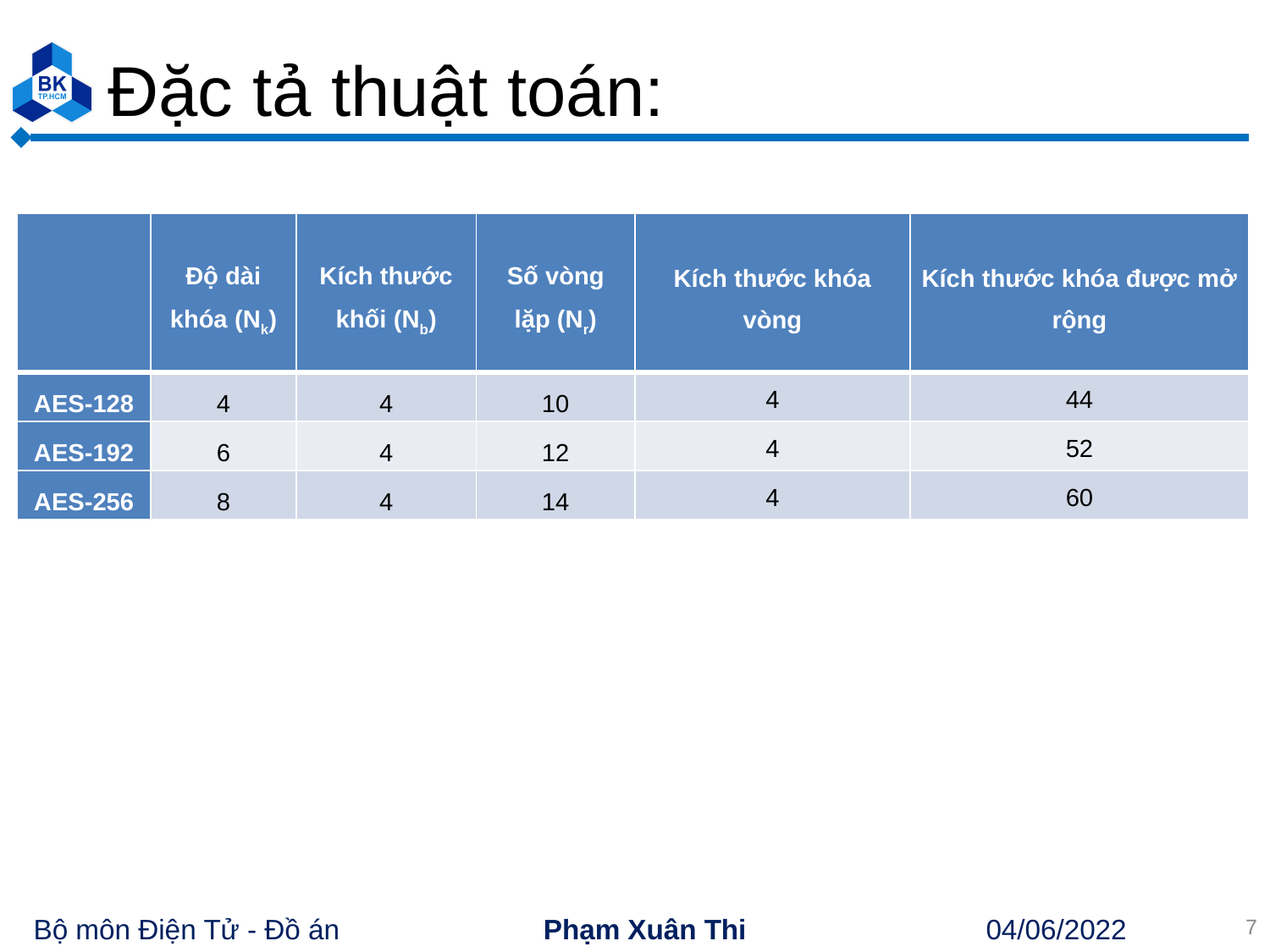

# Đặc tả thuật toán:

|  | Độ dài khóa (Nk) | Kích thước khối (Nb) | Số vòng lặp (Nr) | Kích thước khóa vòng | Kích thước khóa được mở rộng |
| --- | --- | --- | --- | --- | --- |
| AES-128 | 4 | 4 | 10 | 4 | 44 |
| AES-192 | 6 | 4 | 12 | 4 | 52 |
| AES-256 | 8 | 4 | 14 | 4 | 60 |
7